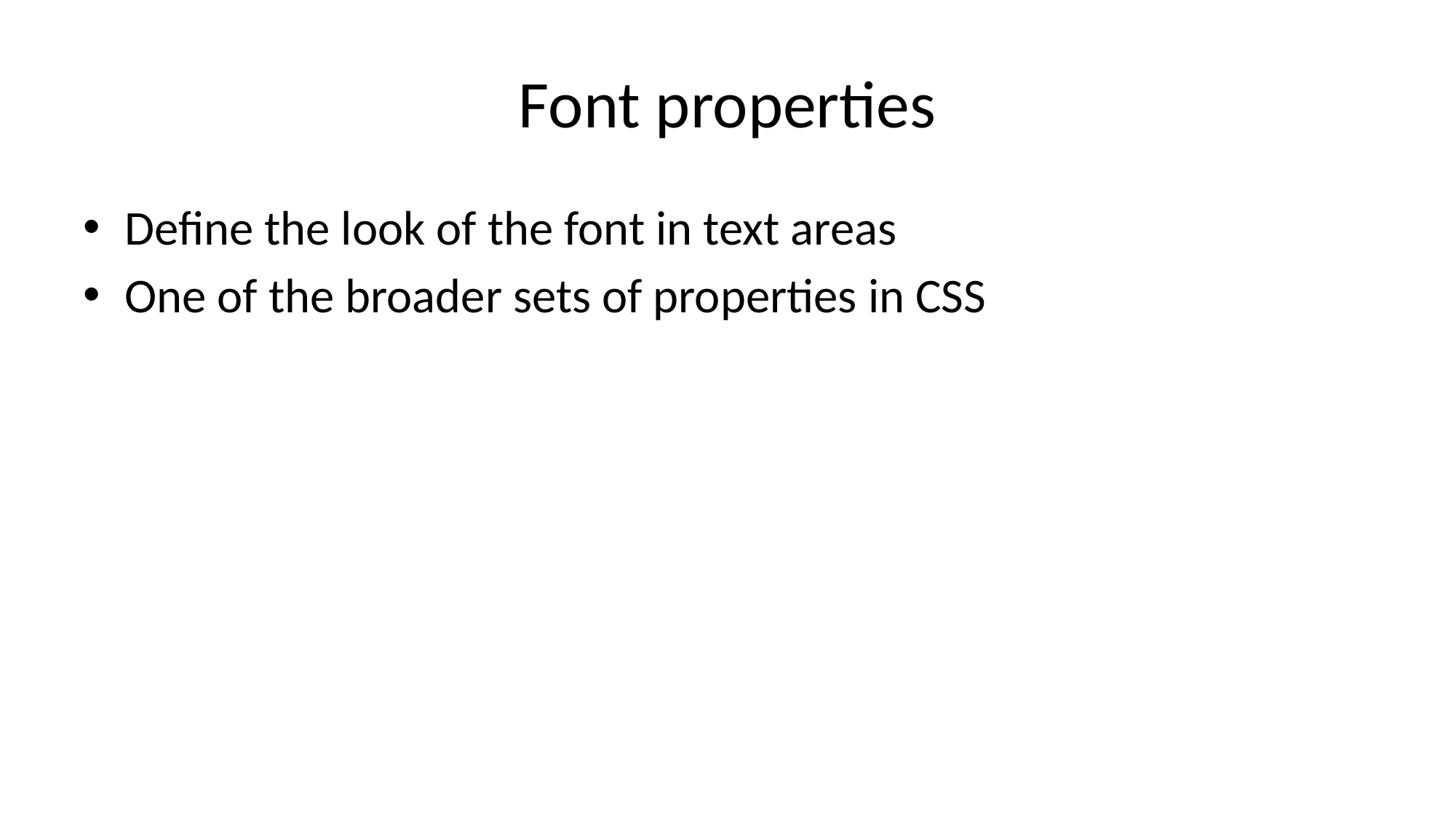

# Font properties
Define the look of the font in text areas
One of the broader sets of properties in CSS